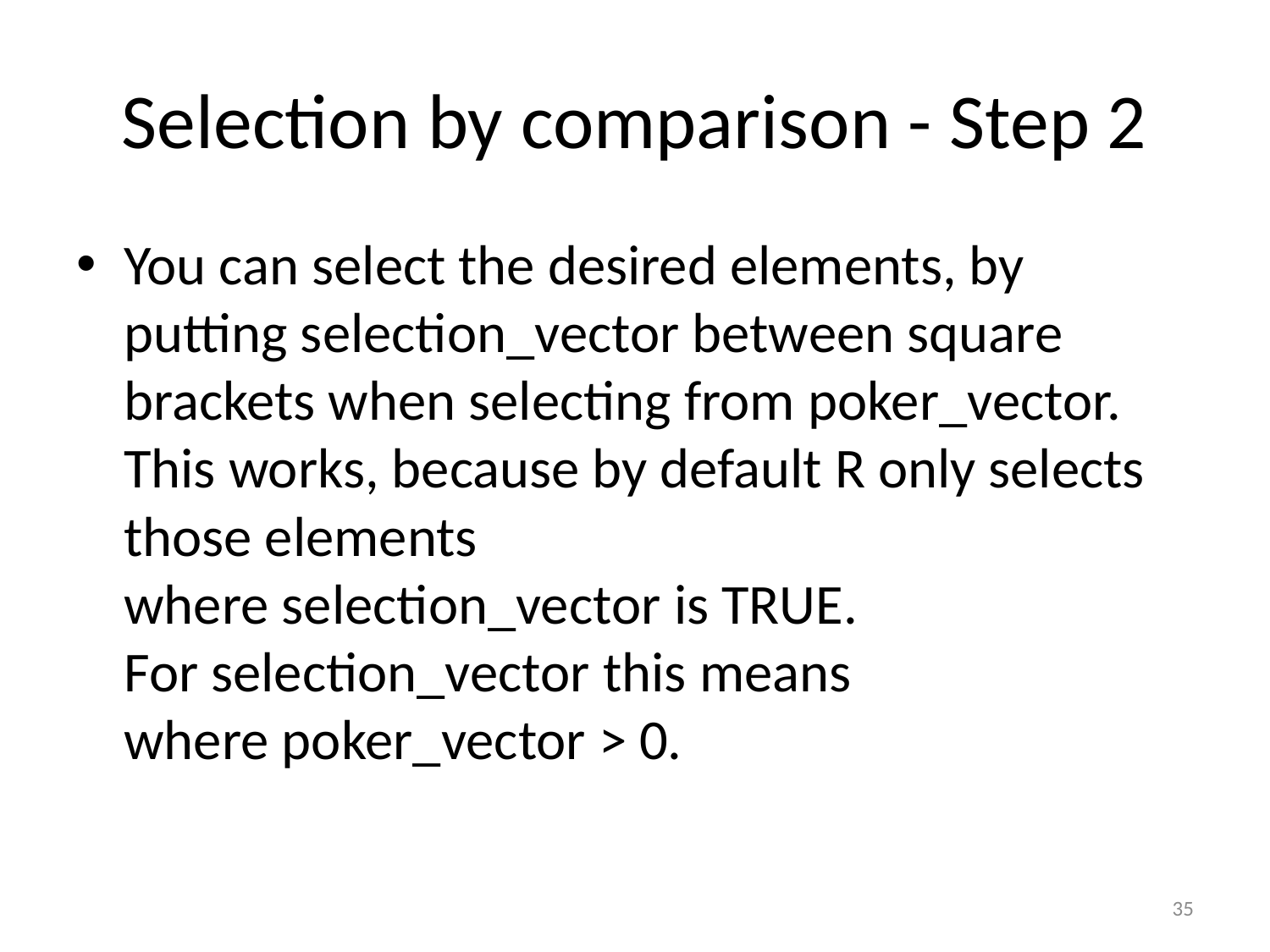

# Selection by comparison - Step 2
You can select the desired elements, by putting selection_vector between square brackets when selecting from poker_vector. This works, because by default R only selects those elements where selection_vector is TRUE. For selection_vector this means where poker_vector > 0.

35